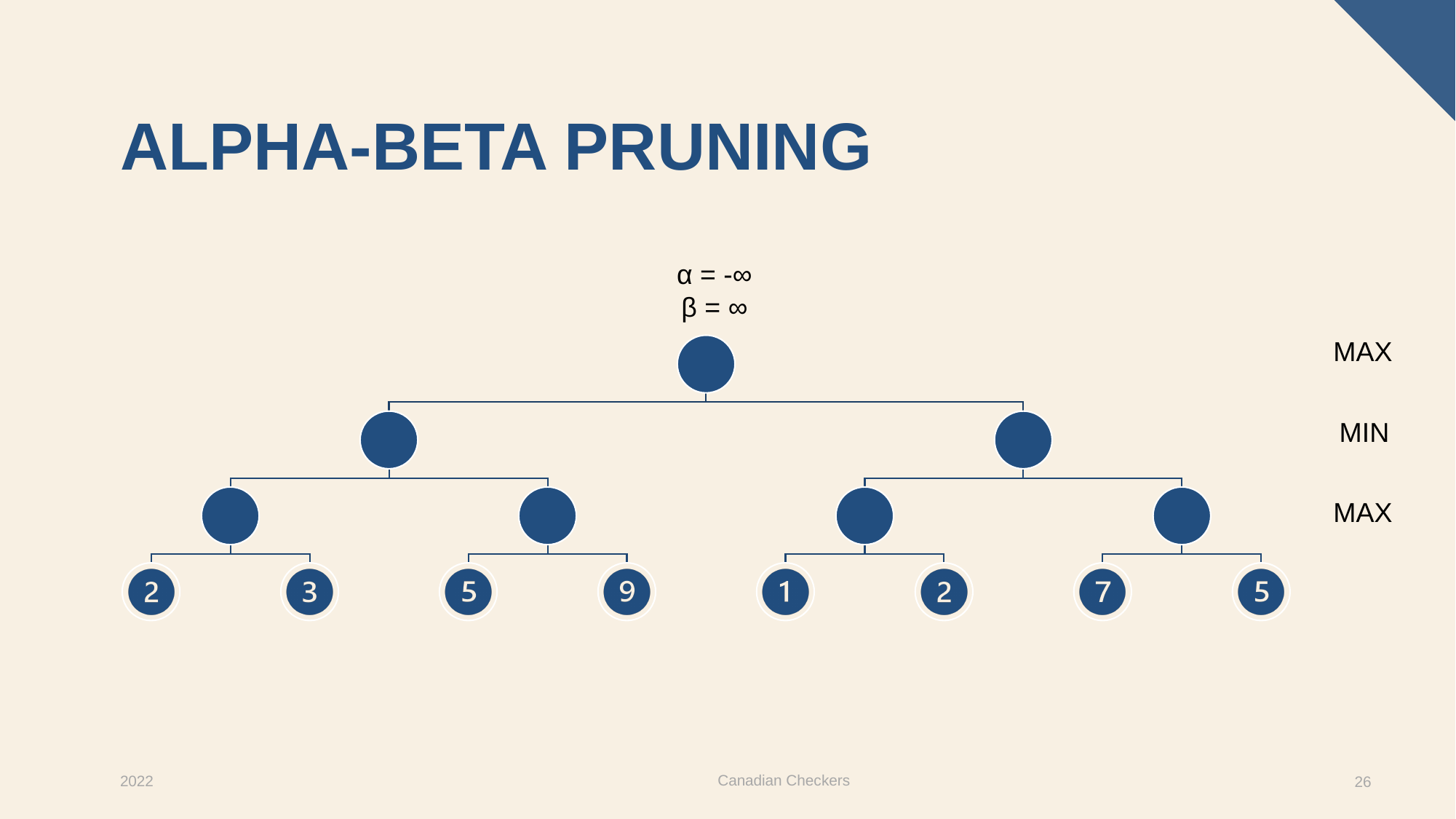

# Alpha-beta pruning

α = -∞
β = ∞
MAX
MIN
MAX
Canadian Checkers
2022
26